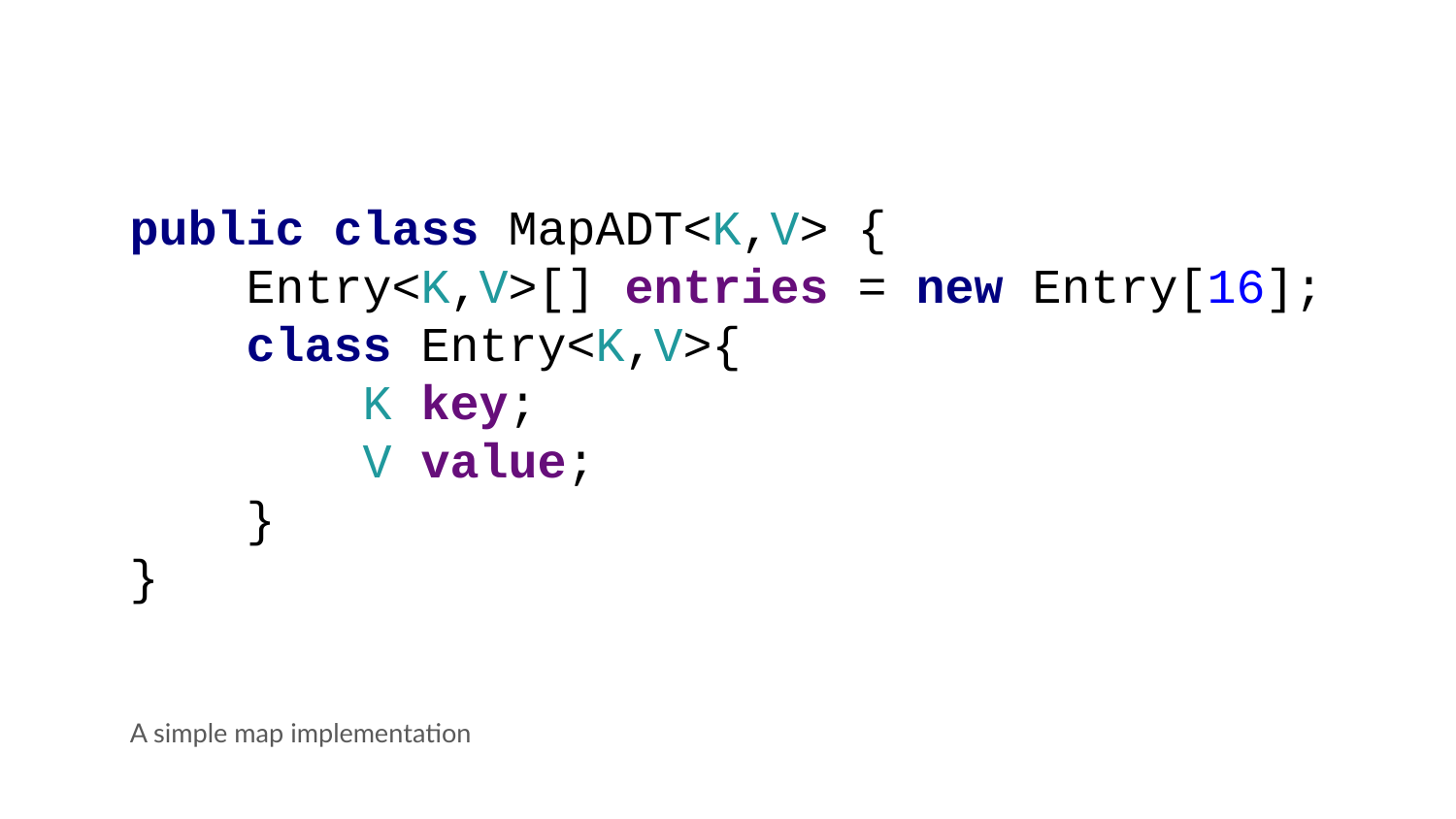

public class MapADT<K,V> {
    Entry<K,V>[] entries = new Entry[16];
    class Entry<K,V>{
        K key;
        V value;
    }
}
A simple map implementation